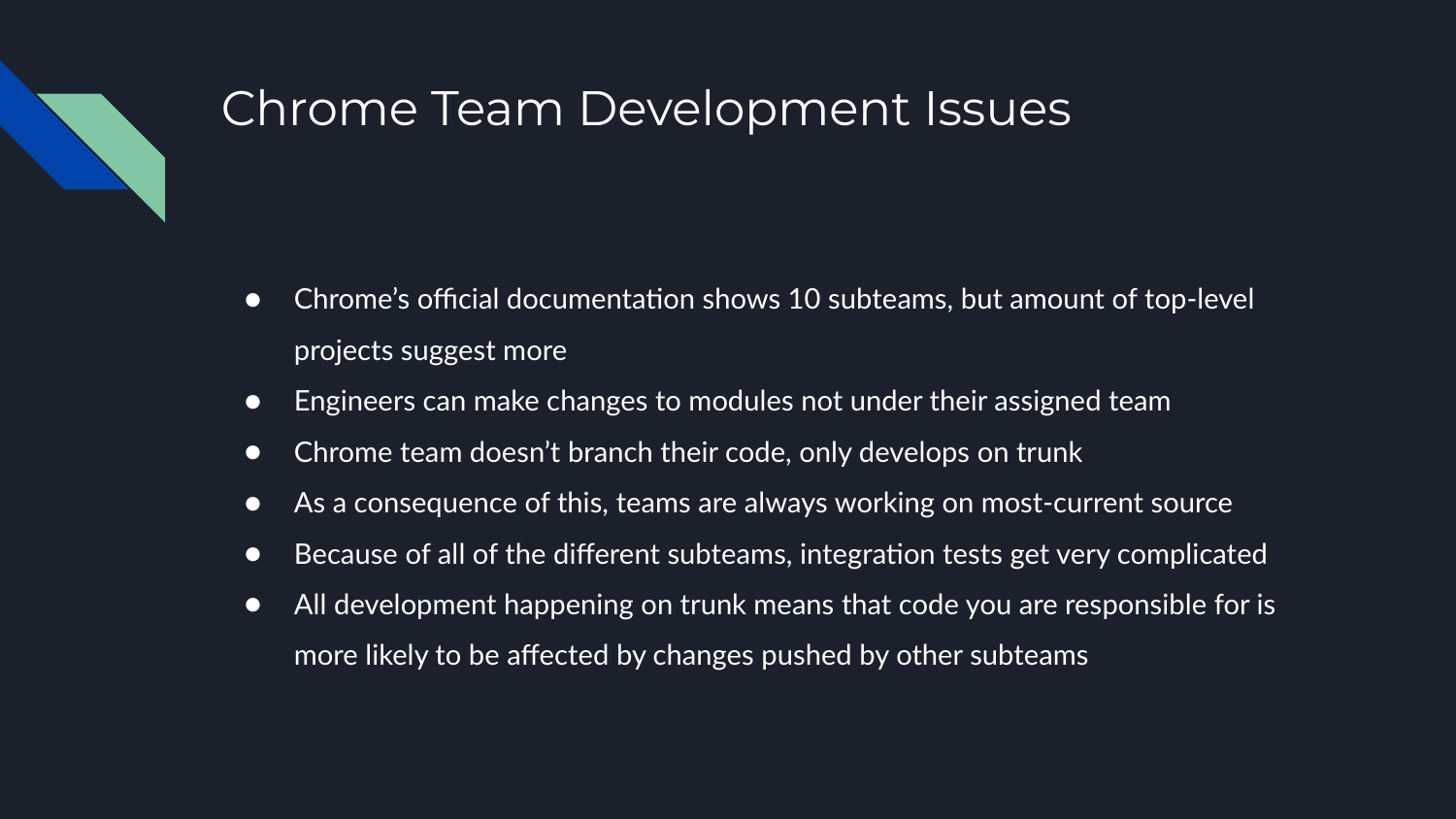

# Chrome Team Development Issues
Chrome’s official documentation shows 10 subteams, but amount of top-level projects suggest more
Engineers can make changes to modules not under their assigned team
Chrome team doesn’t branch their code, only develops on trunk
As a consequence of this, teams are always working on most-current source
Because of all of the different subteams, integration tests get very complicated
All development happening on trunk means that code you are responsible for is more likely to be affected by changes pushed by other subteams